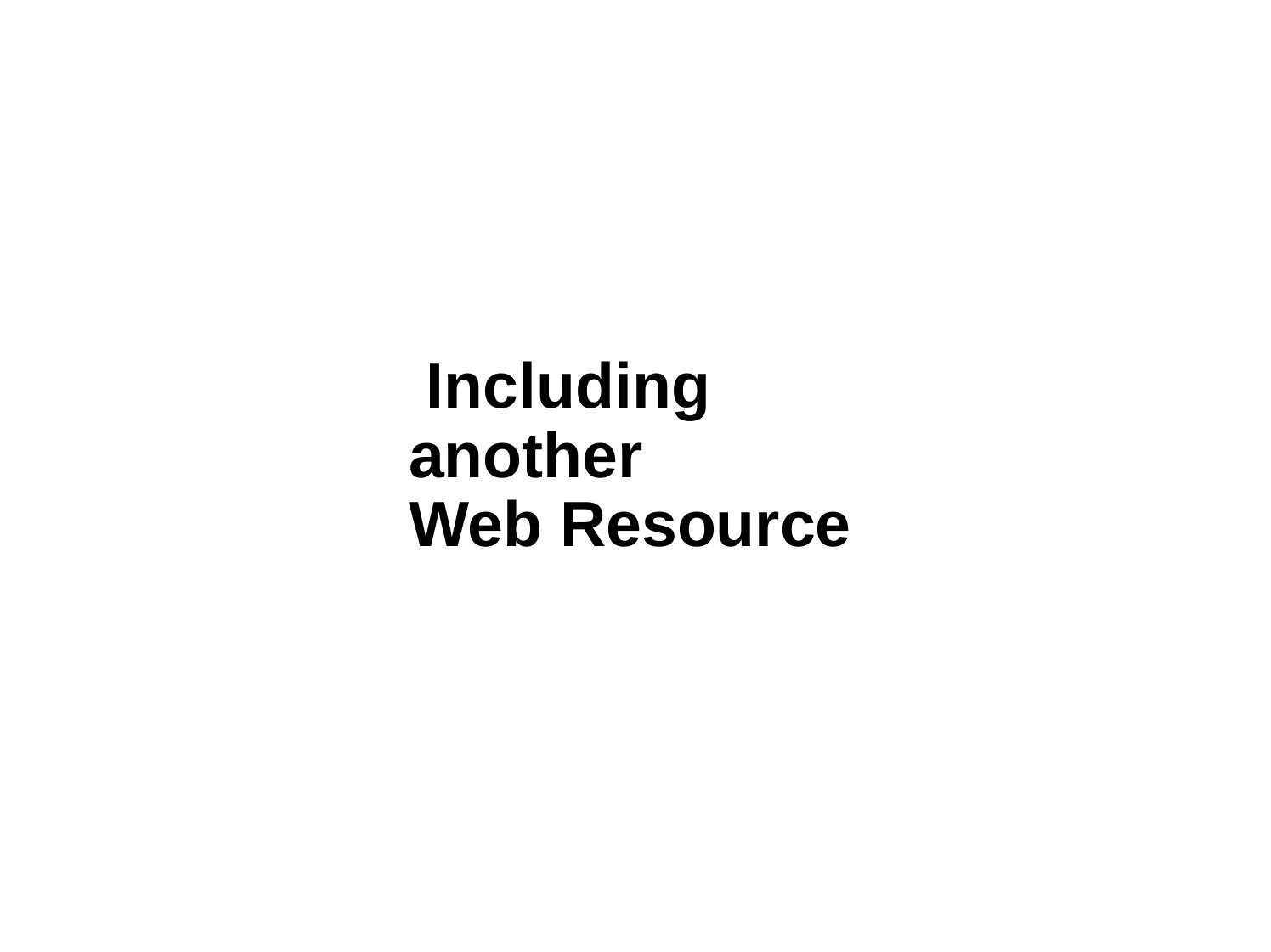

Antrix Consultancy Services

Including another
Web Resource

Madhusudhanan.P.K.